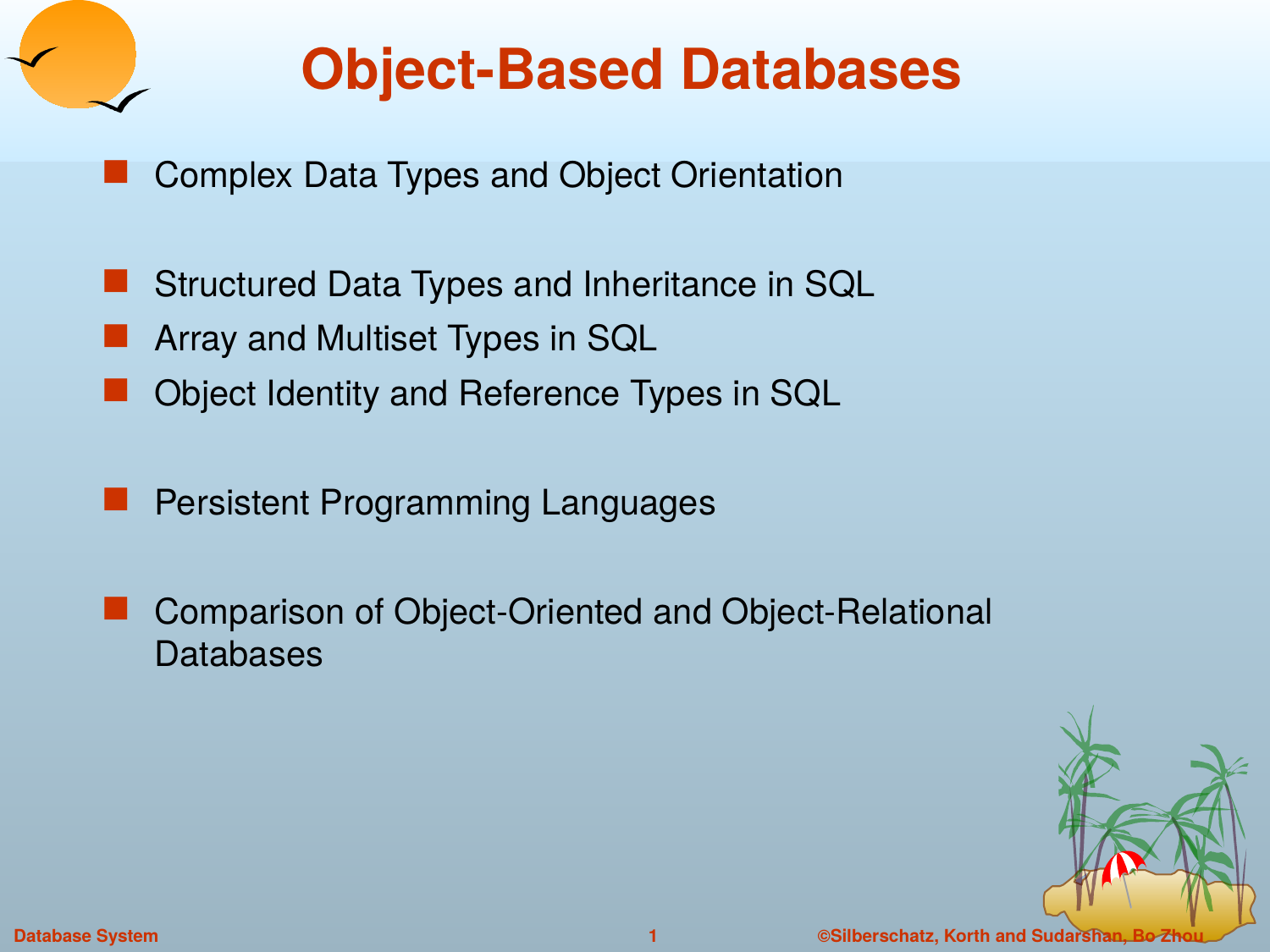

# Object-Based Databases
Complex Data Types and Object Orientation

Structured Data Types and Inheritance in SQL
Array and Multiset Types in SQL
Object Identity and Reference Types in SQL

Persistent Programming Languages

Comparison of Object-Oriented and Object-Relational Databases